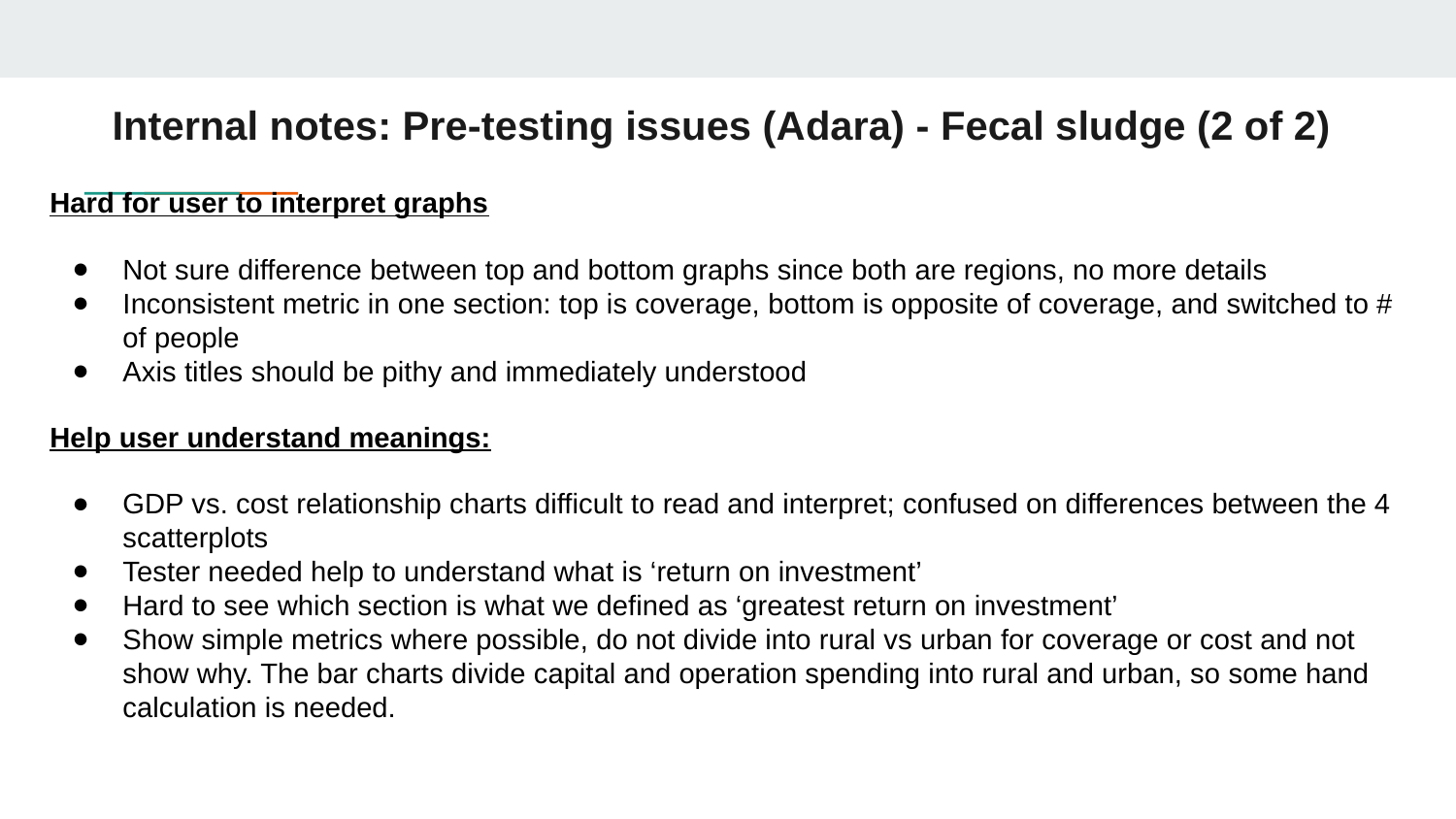

# Internal notes: Pre-testing issues (Adara) - Fecal sludge (2 of 2)
Hard for user to interpret graphs
Not sure difference between top and bottom graphs since both are regions, no more details
Inconsistent metric in one section: top is coverage, bottom is opposite of coverage, and switched to # of people
Axis titles should be pithy and immediately understood
Help user understand meanings:
GDP vs. cost relationship charts difficult to read and interpret; confused on differences between the 4 scatterplots
Tester needed help to understand what is ‘return on investment’
Hard to see which section is what we defined as ‘greatest return on investment’
Show simple metrics where possible, do not divide into rural vs urban for coverage or cost and not show why. The bar charts divide capital and operation spending into rural and urban, so some hand calculation is needed.